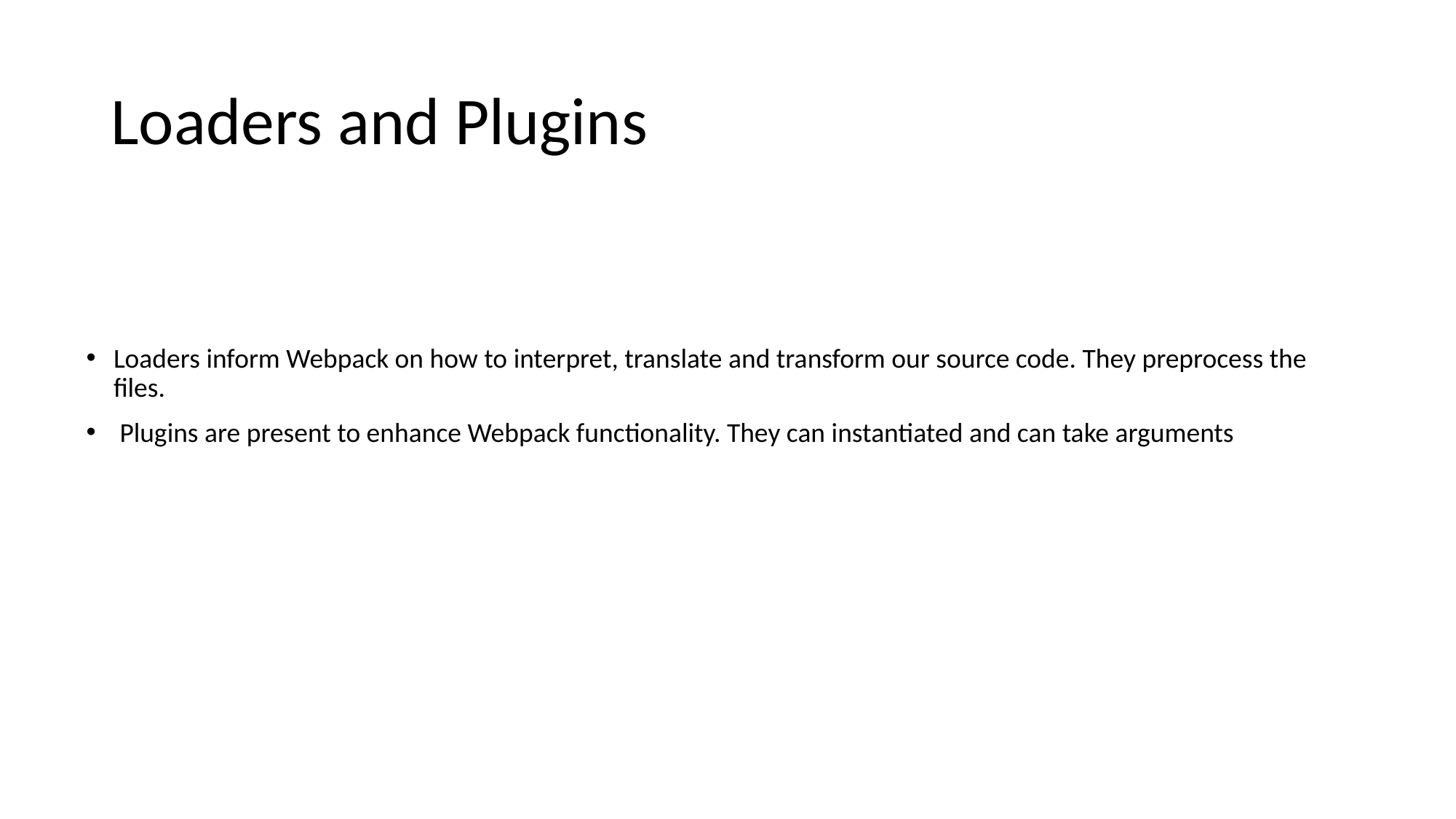

# Loaders and Plugins
Loaders inform Webpack on how to interpret, translate and transform our source code. They preprocess the files.
 Plugins are present to enhance Webpack functionality. They can instantiated and can take arguments